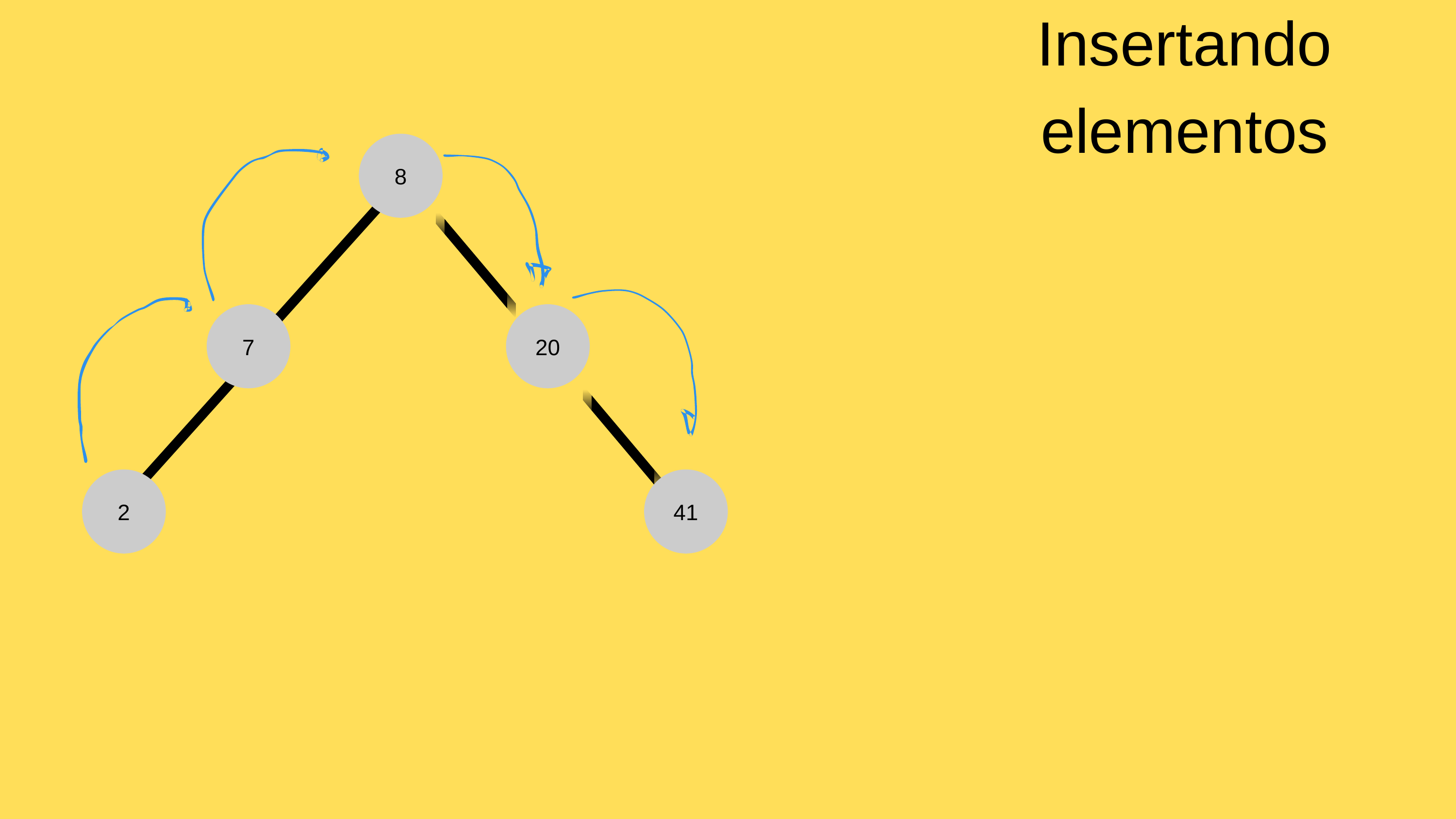

Insertando elementos

8

7

20

2

41